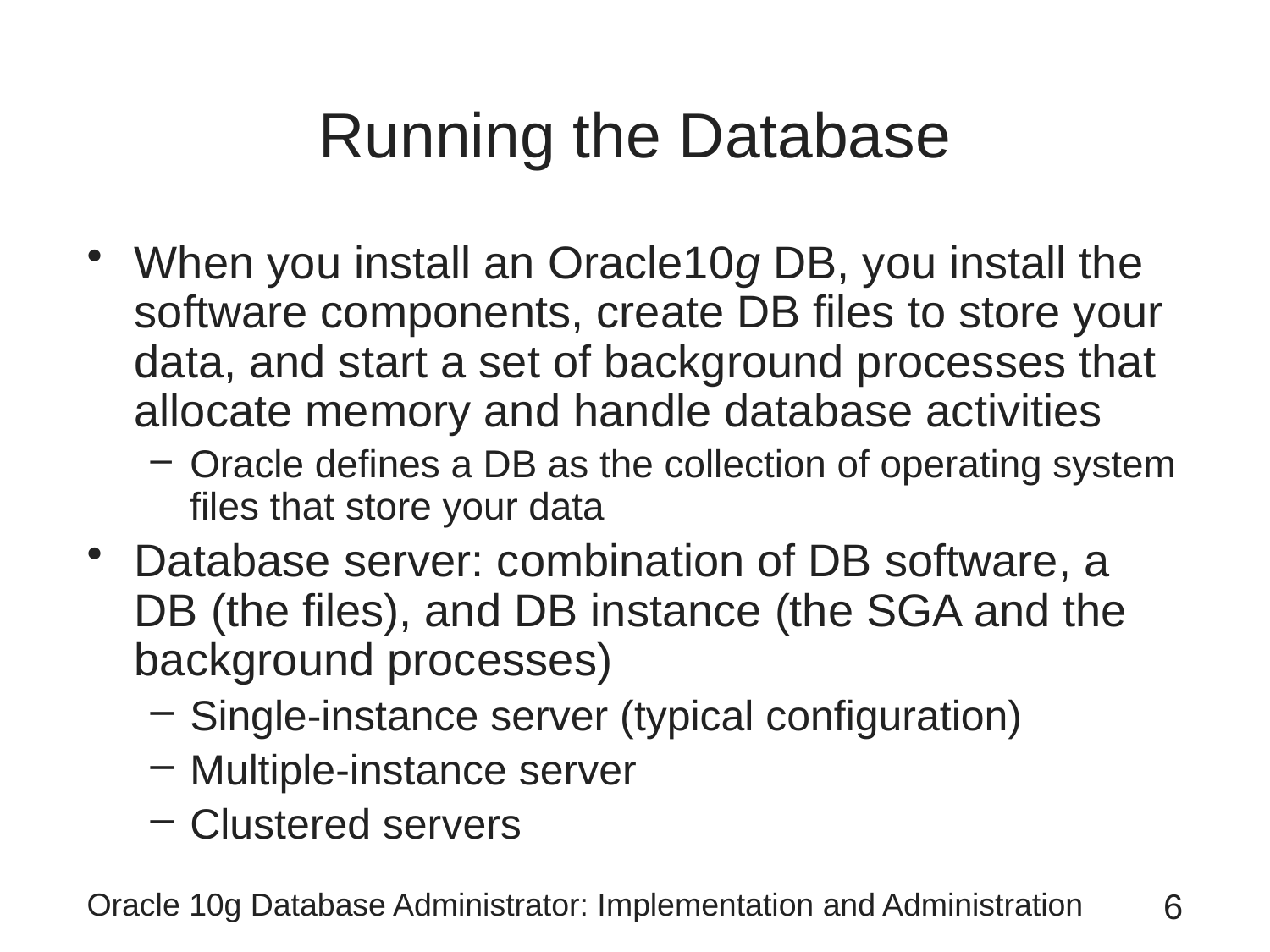

# Running the Database
When you install an Oracle10g DB, you install the software components, create DB files to store your data, and start a set of background processes that allocate memory and handle database activities
Oracle defines a DB as the collection of operating system files that store your data
Database server: combination of DB software, a DB (the files), and DB instance (the SGA and the background processes)
Single-instance server (typical configuration)
Multiple-instance server
Clustered servers
Oracle 10g Database Administrator: Implementation and Administration
6